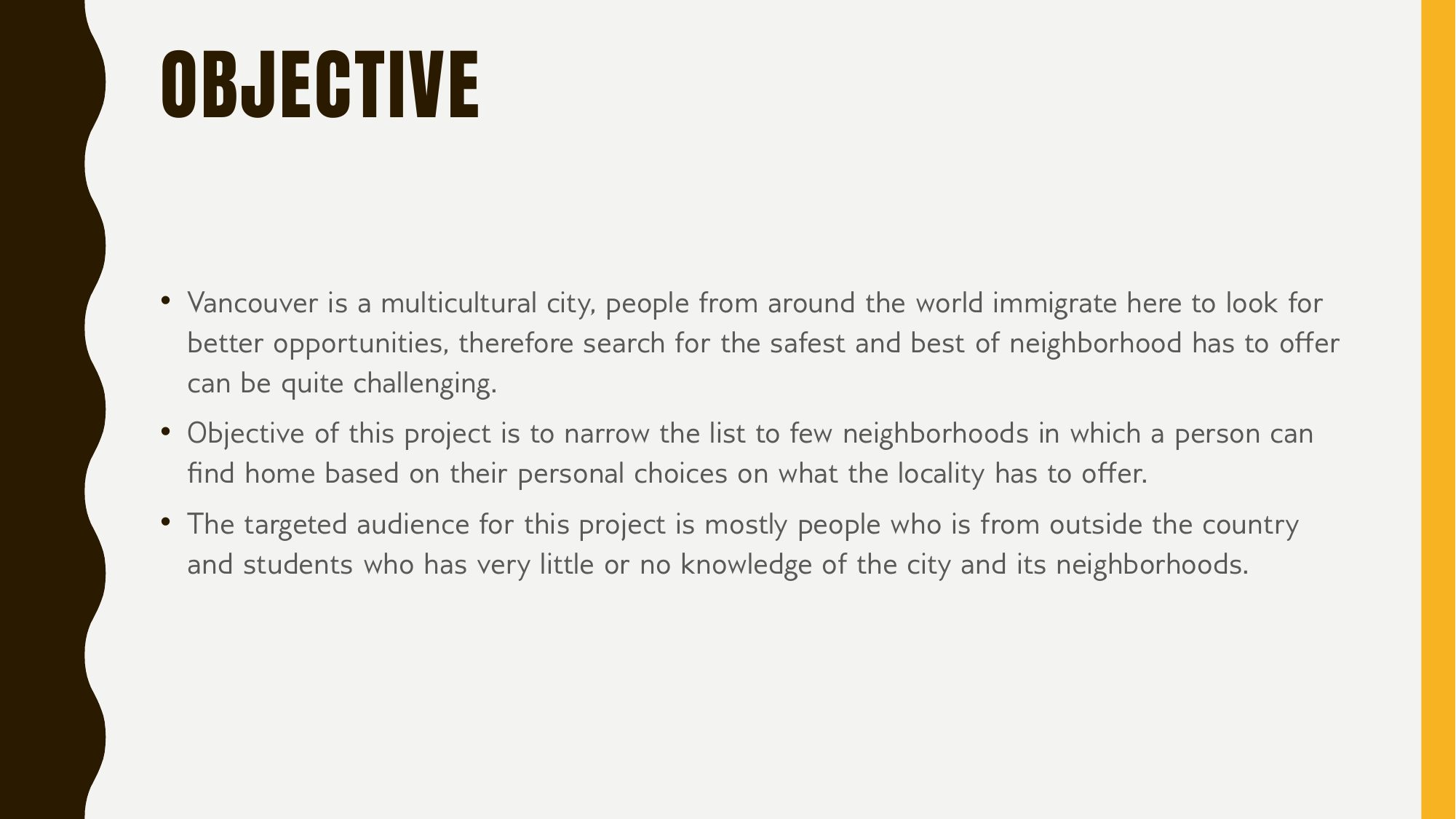

# OBJECTIVE
Vancouver is a multicultural city, people from around the world immigrate here to look for better opportunities, therefore search for the safest and best of neighborhood has to offer can be quite challenging.
Objective of this project is to narrow the list to few neighborhoods in which a person can find home based on their personal choices on what the locality has to offer.
The targeted audience for this project is mostly people who is from outside the country and students who has very little or no knowledge of the city and its neighborhoods.